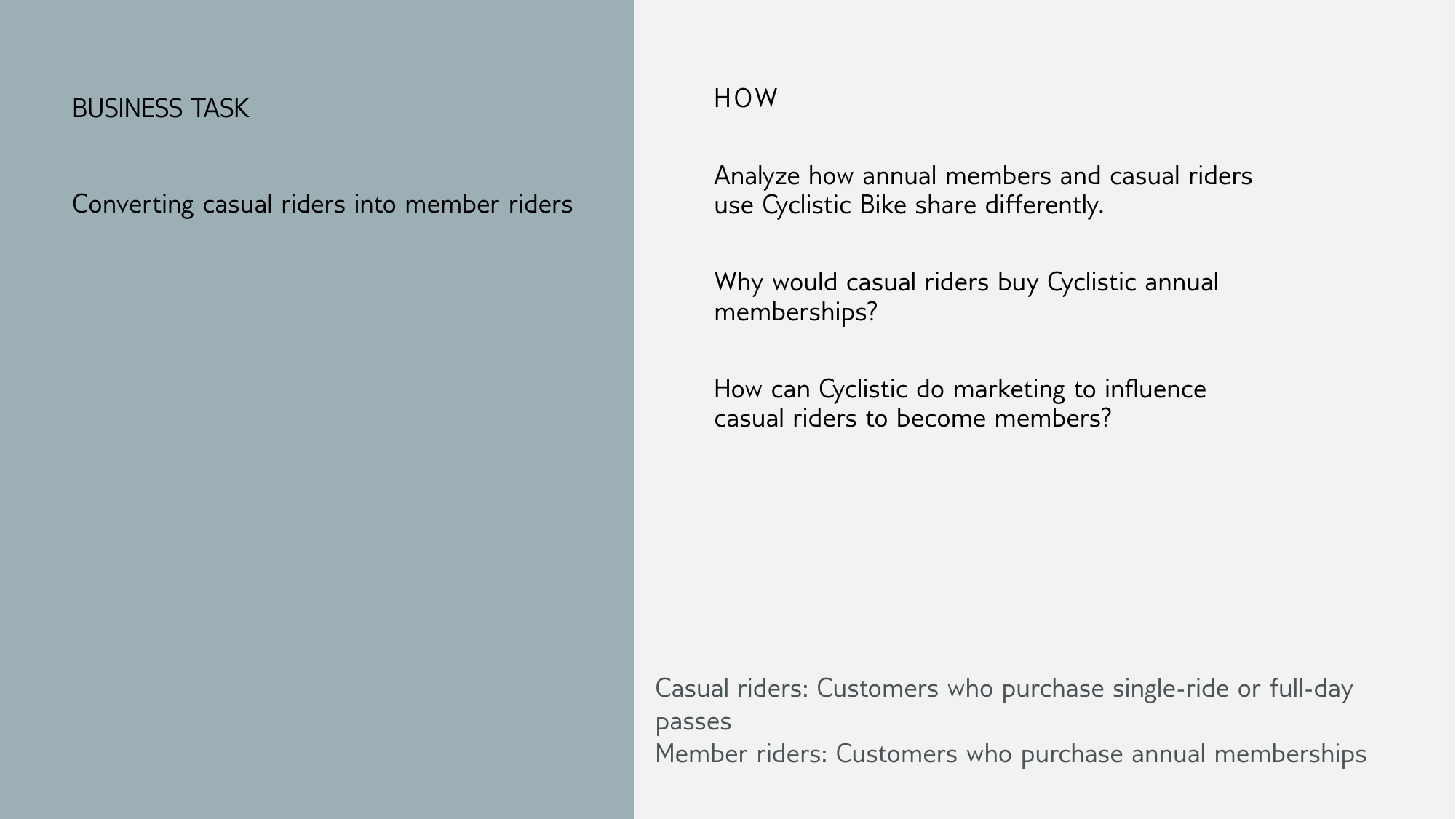

BUSINESS TASK

Converting casual riders into member riders

How

Analyze how annual members and casual riders use Cyclistic Bike share differently.

Why would casual riders buy Cyclistic annual memberships?

How can Cyclistic do marketing to influence casual riders to become members?
Casual riders: Customers who purchase single-ride or full-day passes
Member riders: Customers who purchase annual memberships